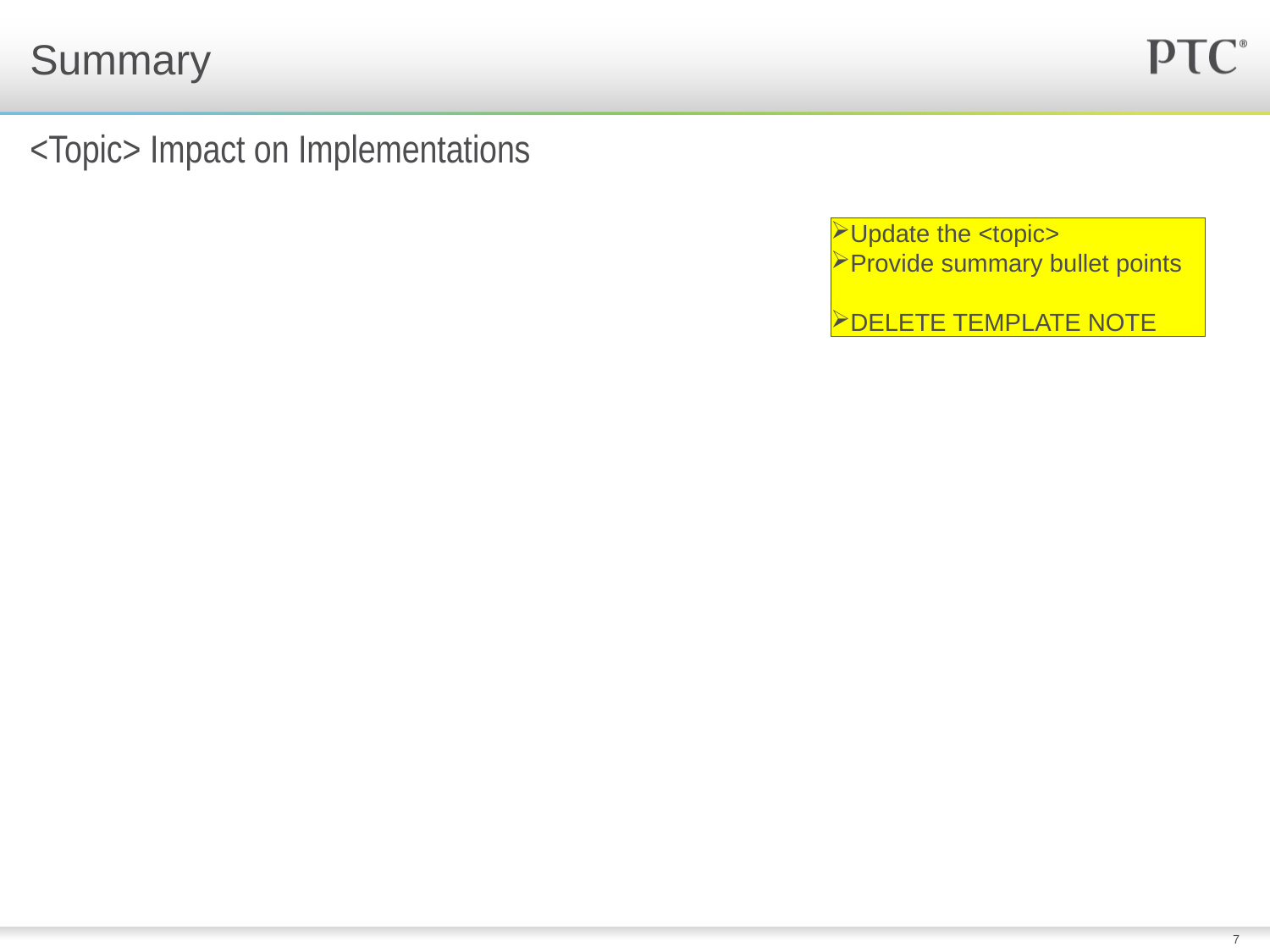

# Summary
<Topic> Impact on Implementations

Update the <topic>
Provide summary bullet points

DELETE TEMPLATE NOTE